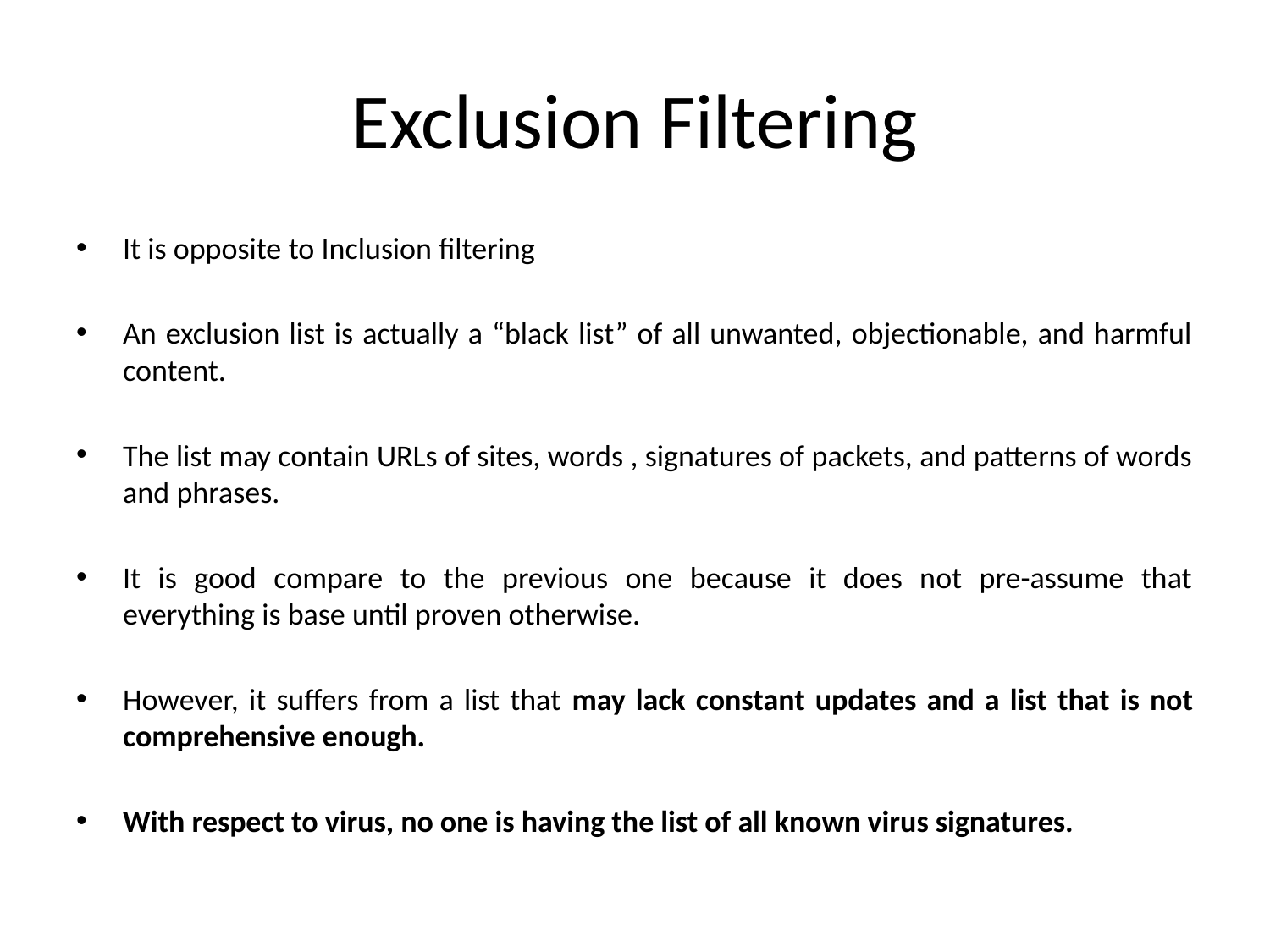

# Exclusion Filtering
It is opposite to Inclusion filtering

An exclusion list is actually a “black list” of all unwanted, objectionable, and harmful content.

The list may contain URLs of sites, words , signatures of packets, and patterns of words and phrases.

It is good compare to the previous one because it does not pre-assume that everything is base until proven otherwise.

However, it suffers from a list that may lack constant updates and a list that is not comprehensive enough.

With respect to virus, no one is having the list of all known virus signatures.